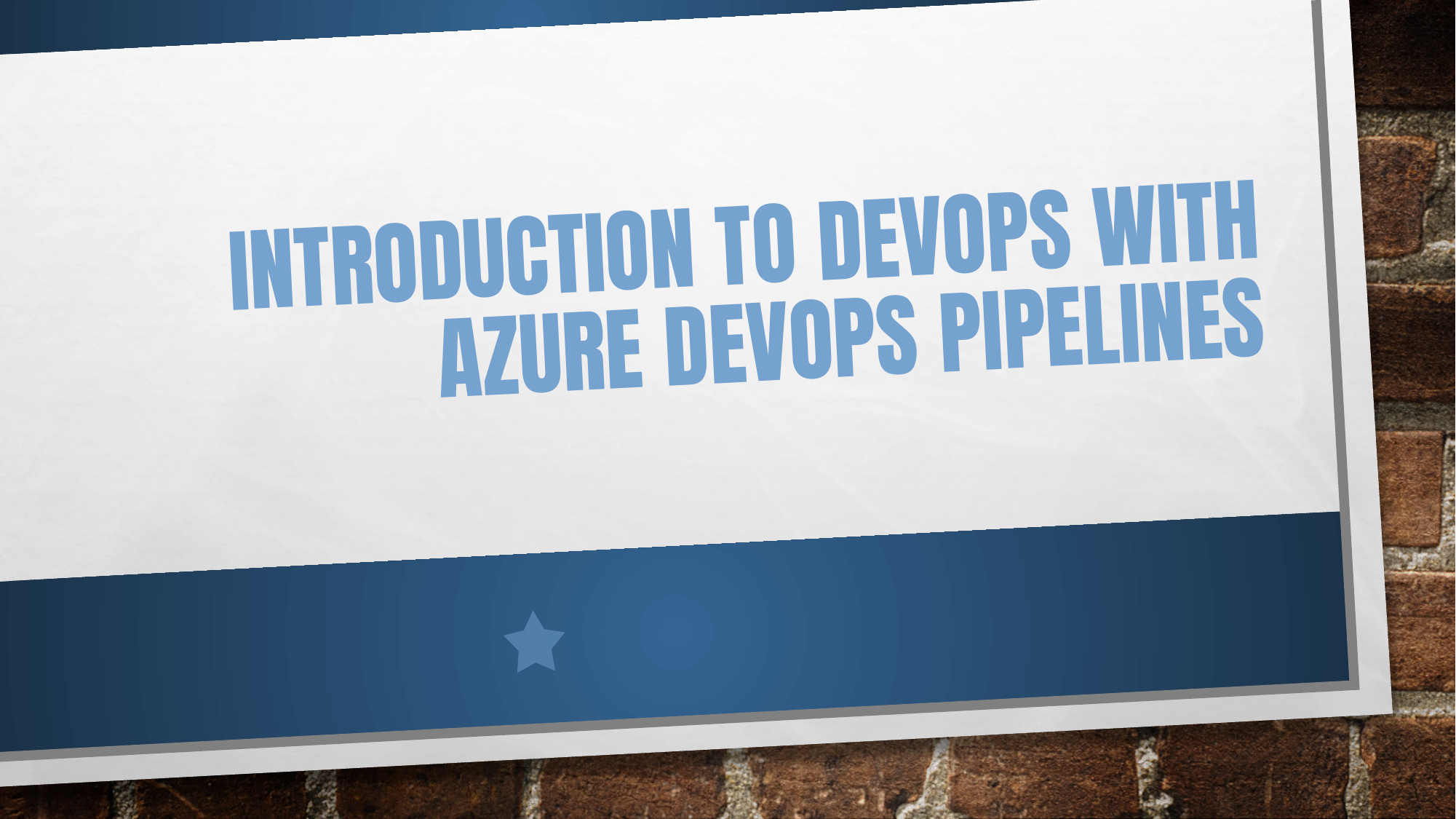

# Introduction to DevOps with Azure DevOps Pipelines